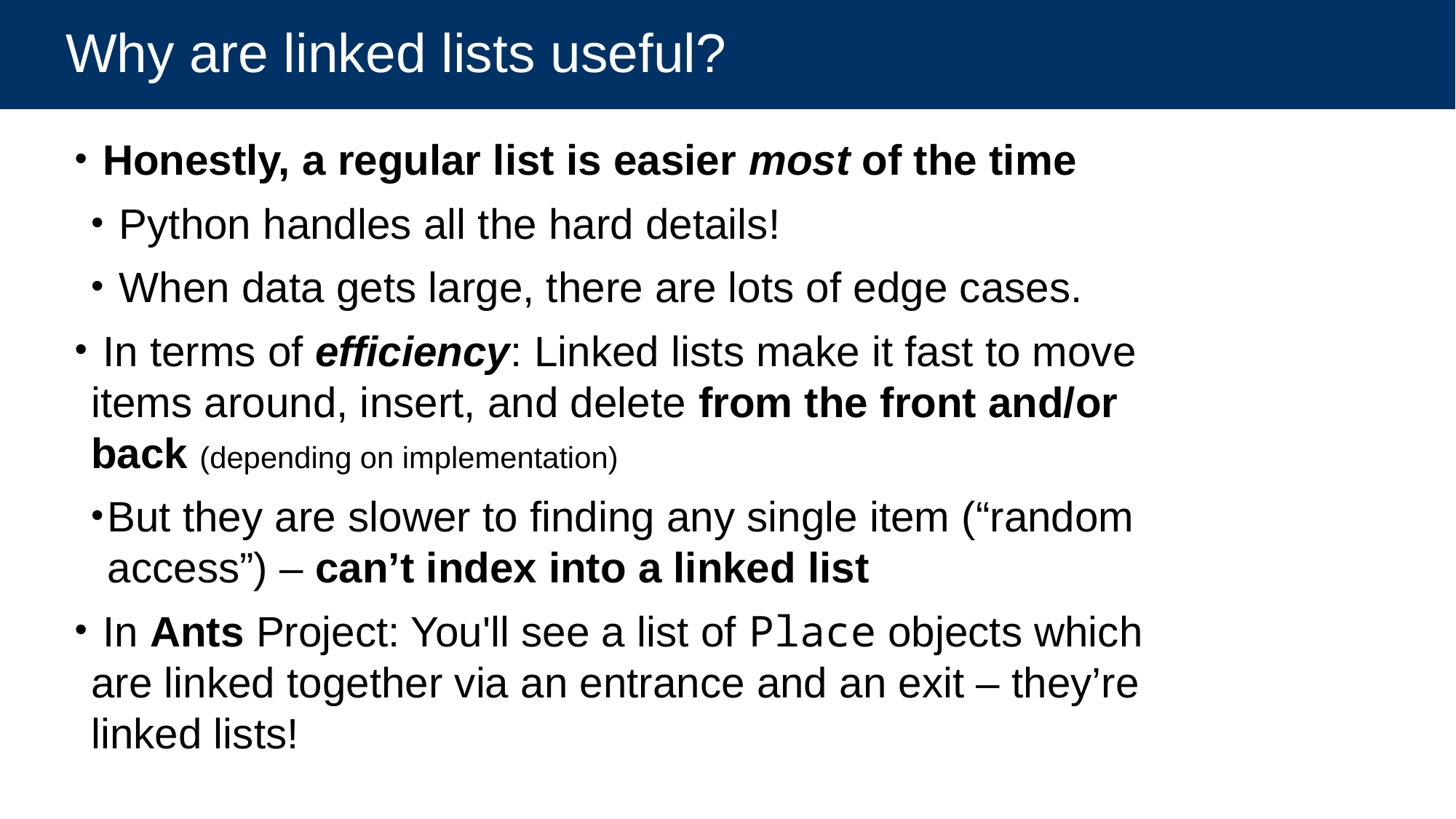

# Why are linked lists useful?
 Honestly, a regular list is easier most of the time
 Python handles all the hard details!
 When data gets large, there are lots of edge cases.
 In terms of efficiency: Linked lists make it fast to move items around, insert, and delete from the front and/or back (depending on implementation)
But they are slower to finding any single item (“random access”) – can’t index into a linked list
 In Ants Project: You'll see a list of Place objects which are linked together via an entrance and an exit – they’re linked lists!